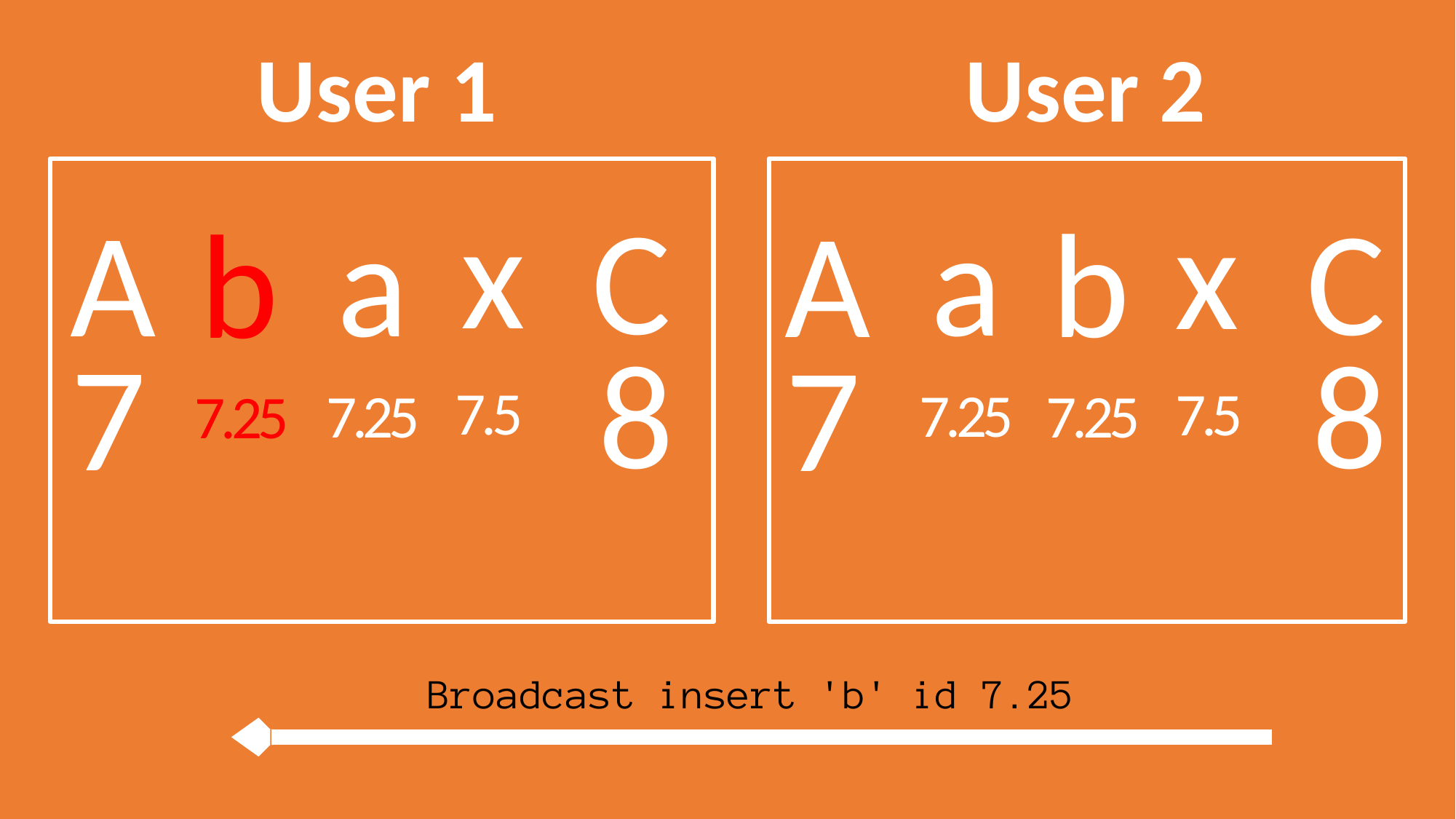

User 1
User 2

x
x
C
C
a
A
a
A
b
b
8
8
7
7
7.5
7.5
7.25
7.25
7.25
7.25
Broadcast insert 'b' id 7.25